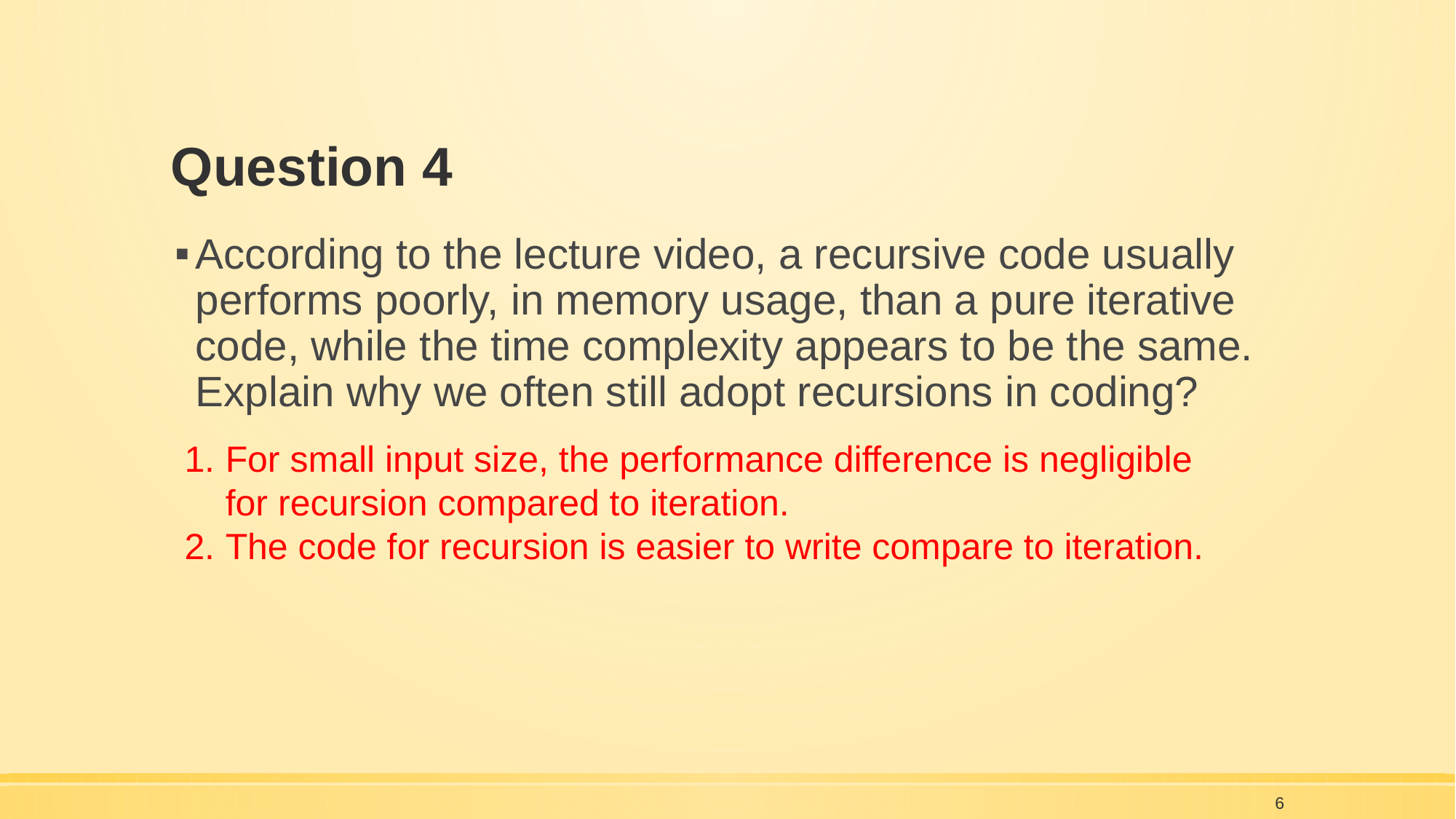

# Question 4
According to the lecture video, a recursive code usually performs poorly, in memory usage, than a pure iterative code, while the time complexity appears to be the same. Explain why we often still adopt recursions in coding?

For small input size, the performance difference is negligible for recursion compared to iteration.
The code for recursion is easier to write compare to iteration.

6